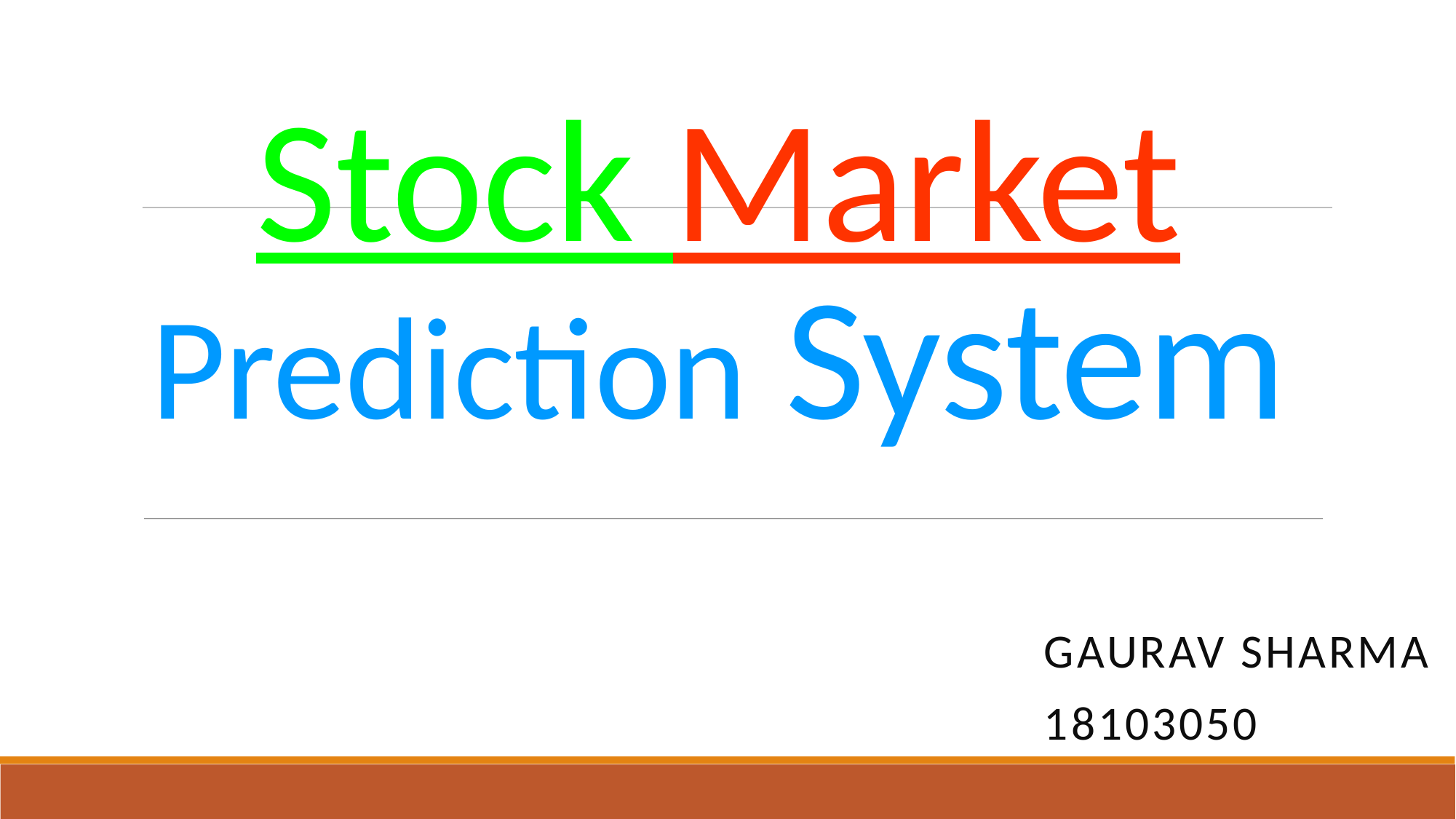

Stock Market Prediction System
Gaurav Sharma
18103050